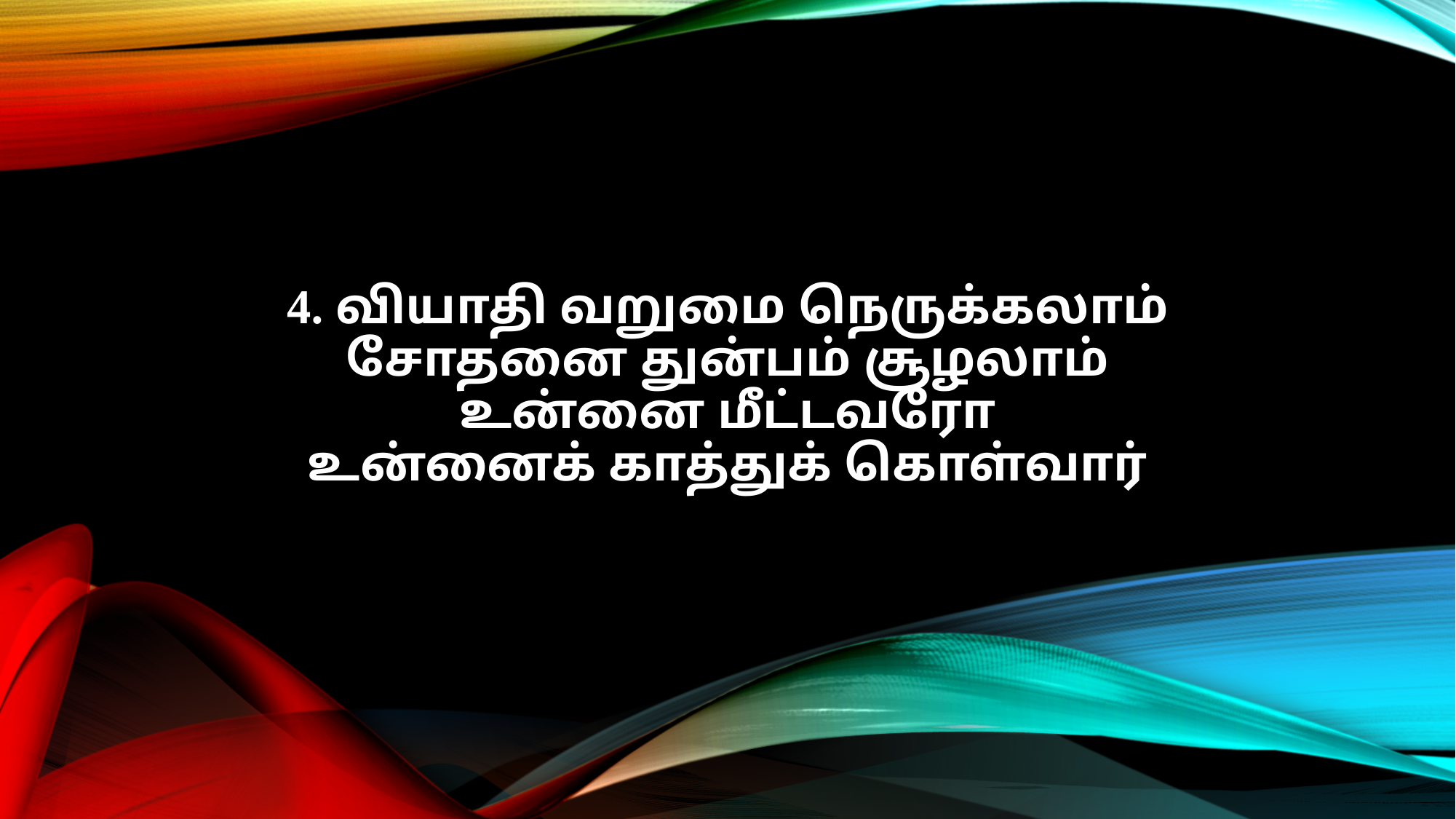

4. வியாதி வறுமை நெருக்கலாம்
சோதனை துன்பம் சூழலாம்
உன்னை மீட்டவரோ
உன்னைக் காத்துக் கொள்வார்